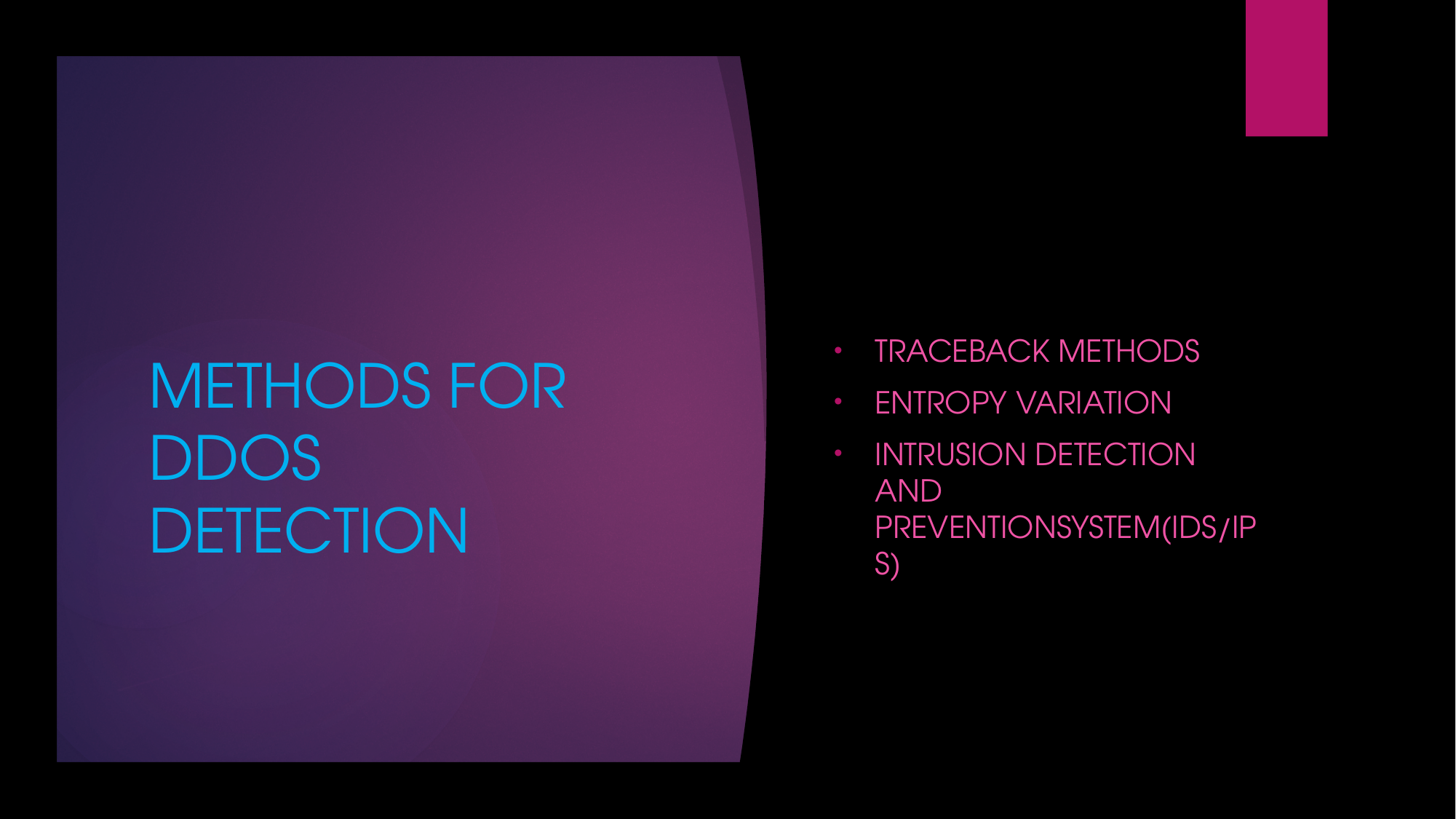

Traceback methods
Entropy Variation
Intrusion Detection and PreventionSystem(IDS/IPS)
# METHODS FOR DDOS DETECTION